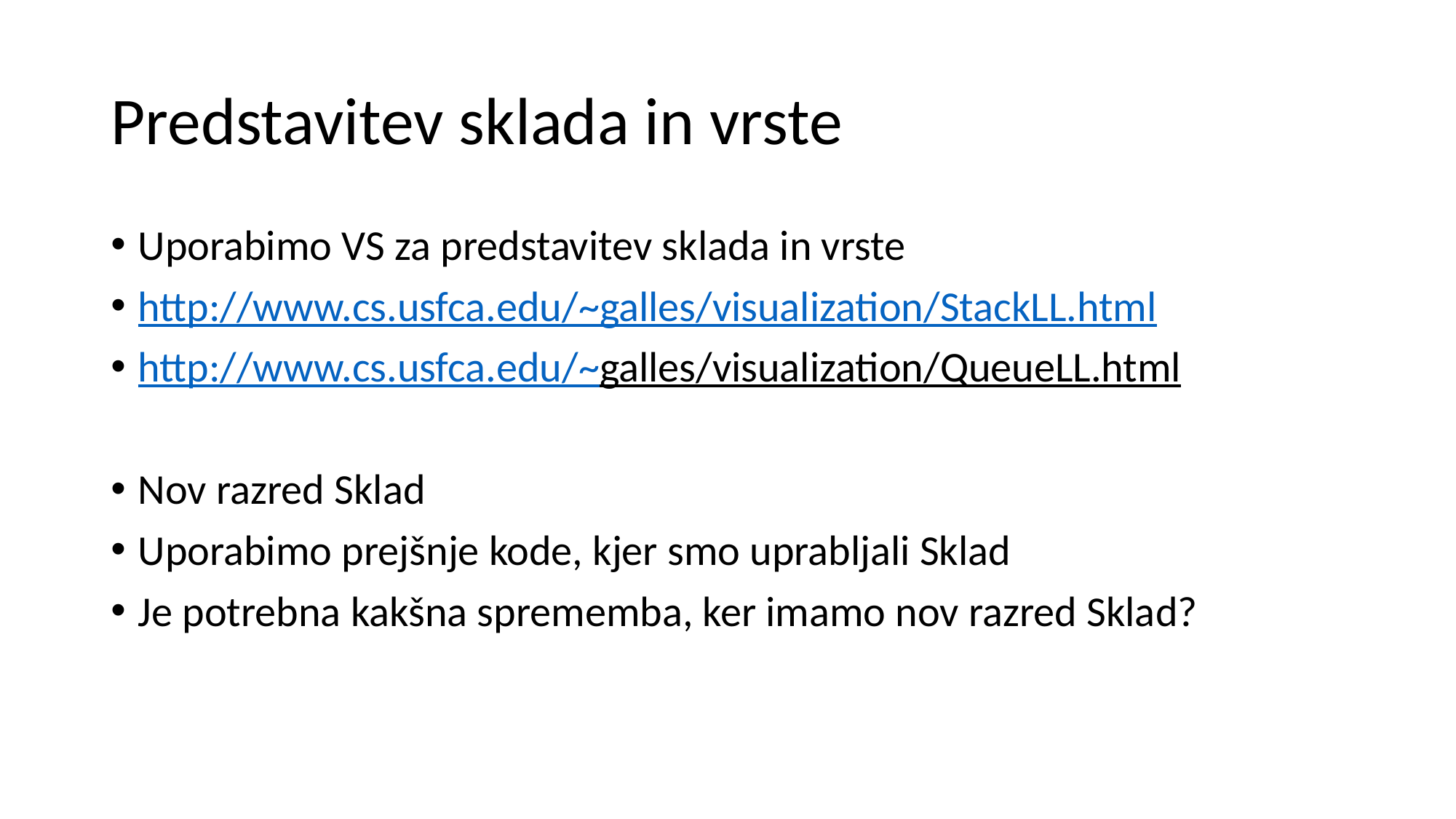

# Predstavitev sklada in vrste
Uporabimo VS za predstavitev sklada in vrste
http://www.cs.usfca.edu/~galles/visualization/StackLL.html
http://www.cs.usfca.edu/~galles/visualization/QueueLL.html

Nov razred Sklad
Uporabimo prejšnje kode, kjer smo uprabljali Sklad
Je potrebna kakšna sprememba, ker imamo nov razred Sklad?